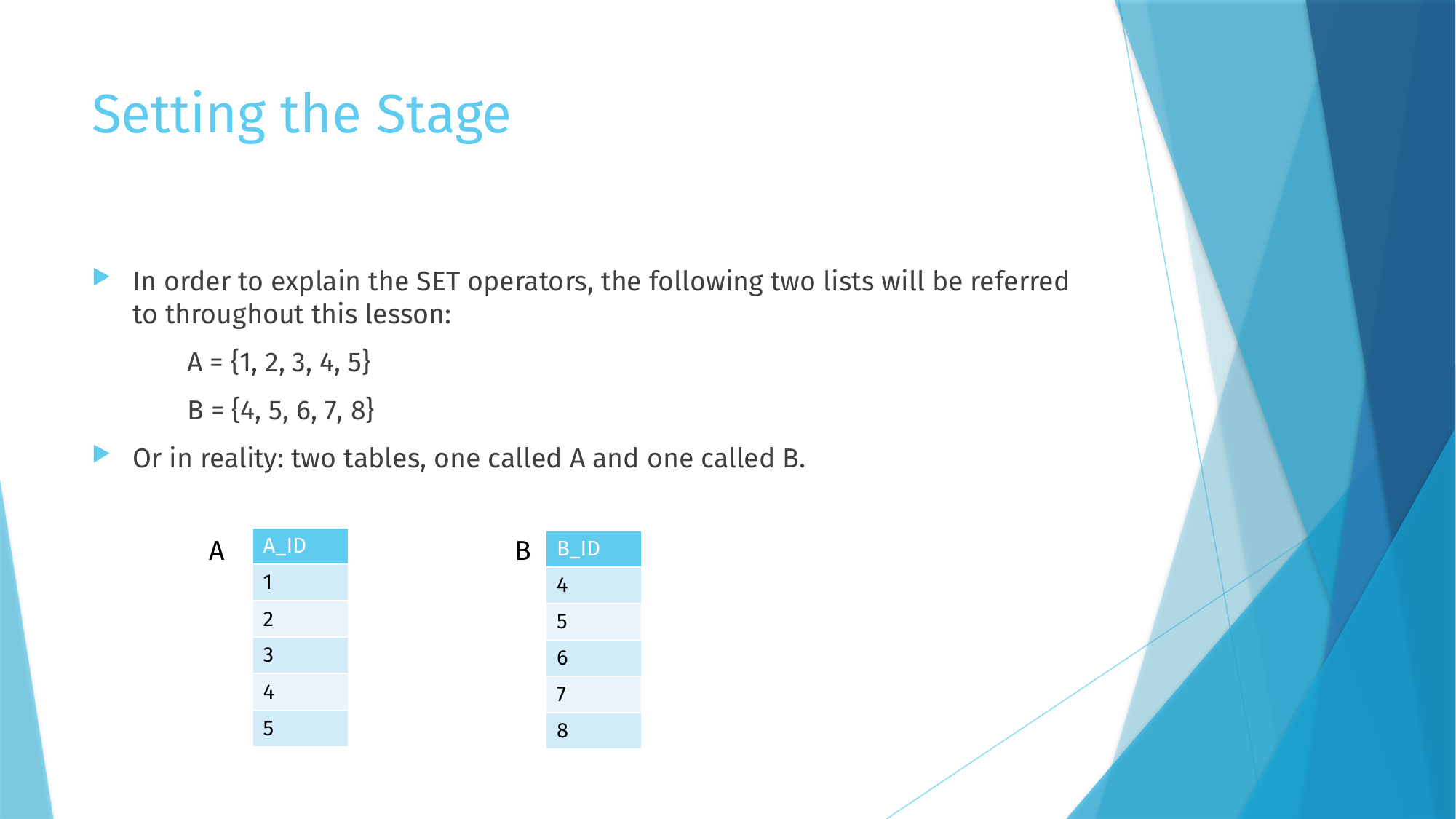

# Setting the Stage
In order to explain the SET operators, the following two lists will be referred to throughout this lesson:
A = {1, 2, 3, 4, 5}
B = {4, 5, 6, 7, 8}
Or in reality: two tables, one called A and one called B.
A
| A\_ID |
| --- |
| 1 |
| 2 |
| 3 |
| 4 |
| 5 |
B
| B\_ID |
| --- |
| 4 |
| 5 |
| 6 |
| 7 |
| 8 |